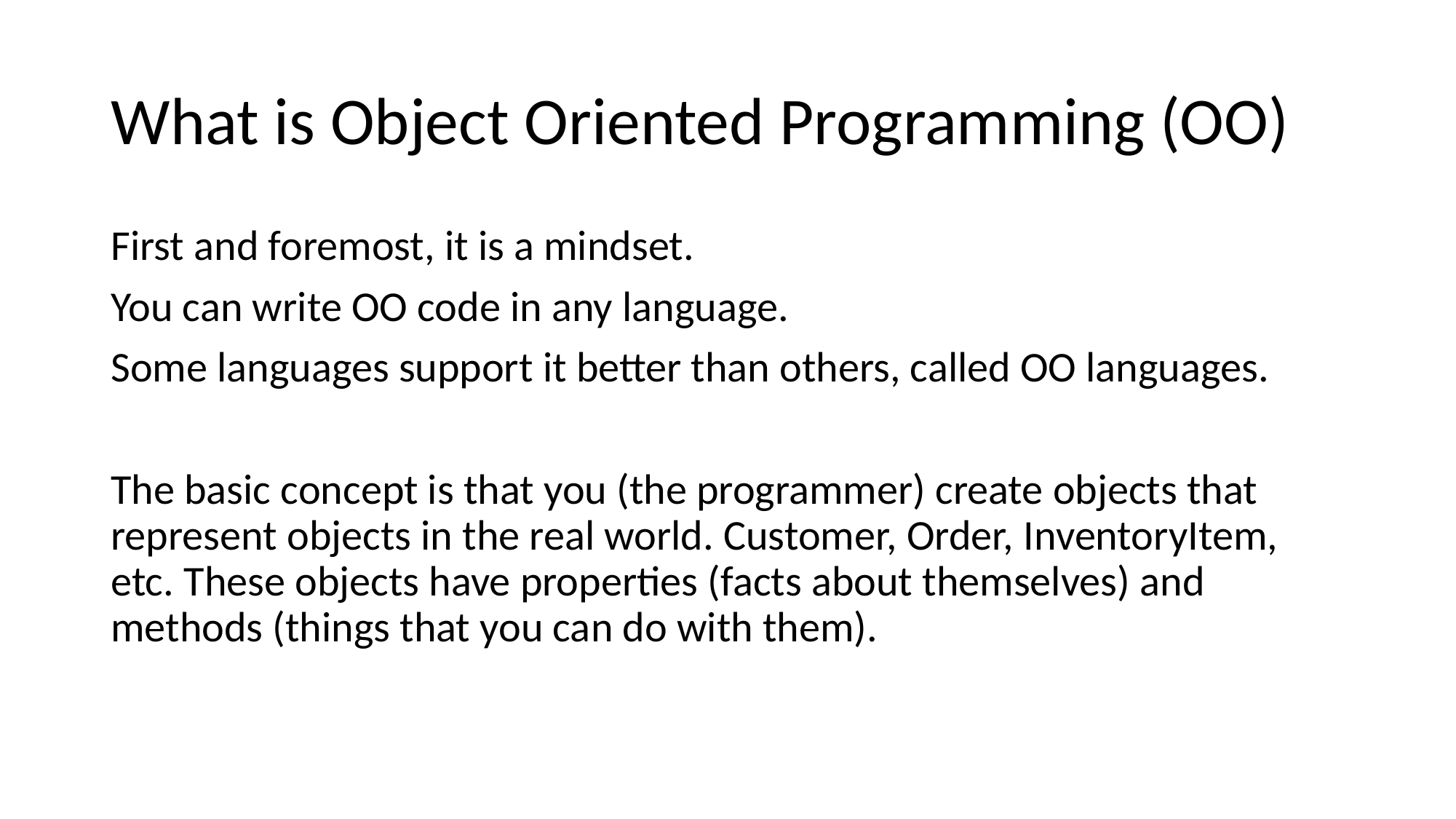

# What is Object Oriented Programming (OO)
First and foremost, it is a mindset.
You can write OO code in any language.
Some languages support it better than others, called OO languages.

The basic concept is that you (the programmer) create objects that represent objects in the real world. Customer, Order, InventoryItem, etc. These objects have properties (facts about themselves) and methods (things that you can do with them).